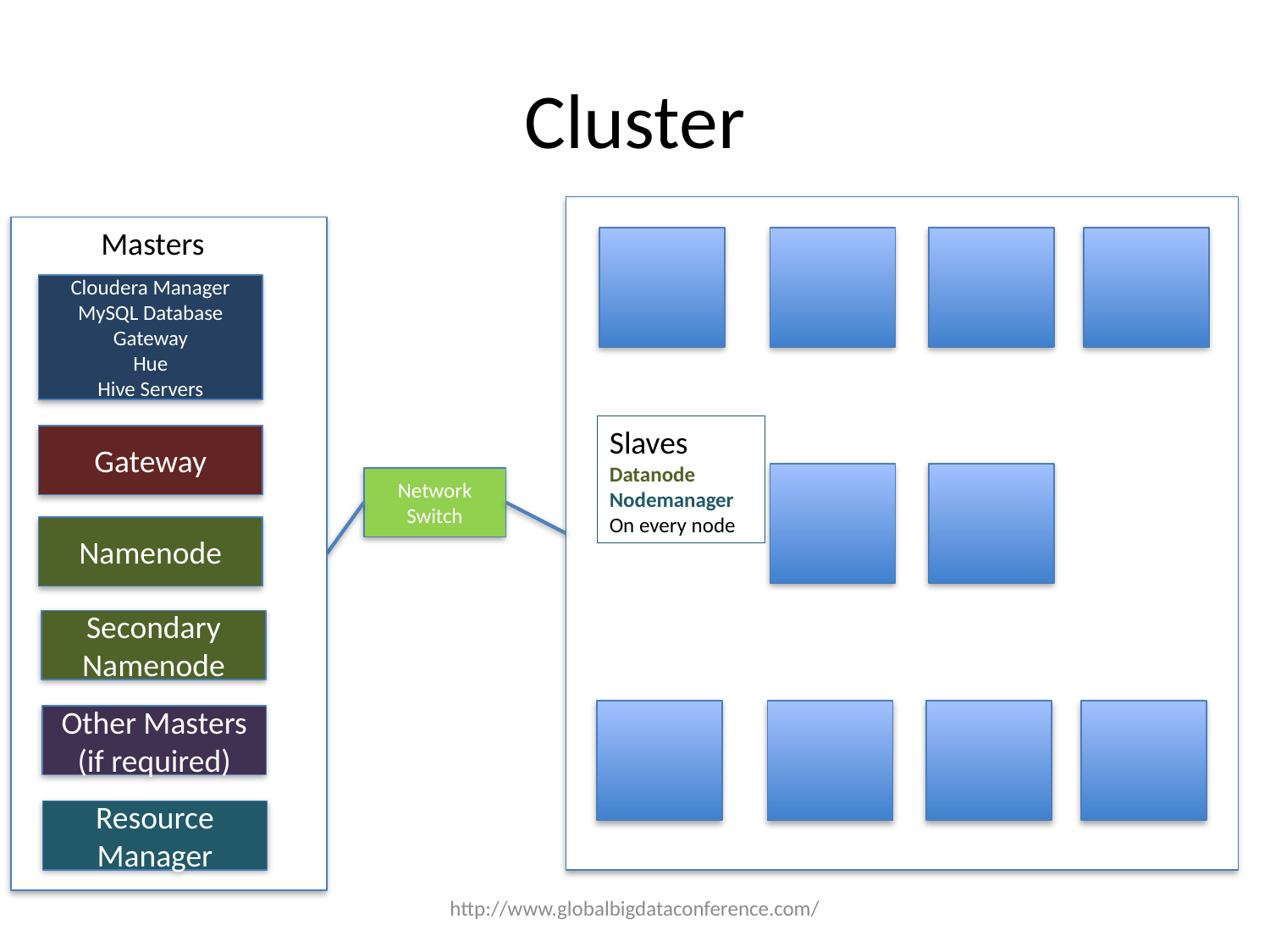

# Cluster

Masters
Cloudera Manager
MySQL Database
Gateway
Hue
Hive Servers
Gateway
Namenode
Secondary Namenode
Other Masters
(if required)
Resource Manager
Slaves
Datanode
Nodemanager
On every node
Network Switch
http://www.globalbigdataconference.com/